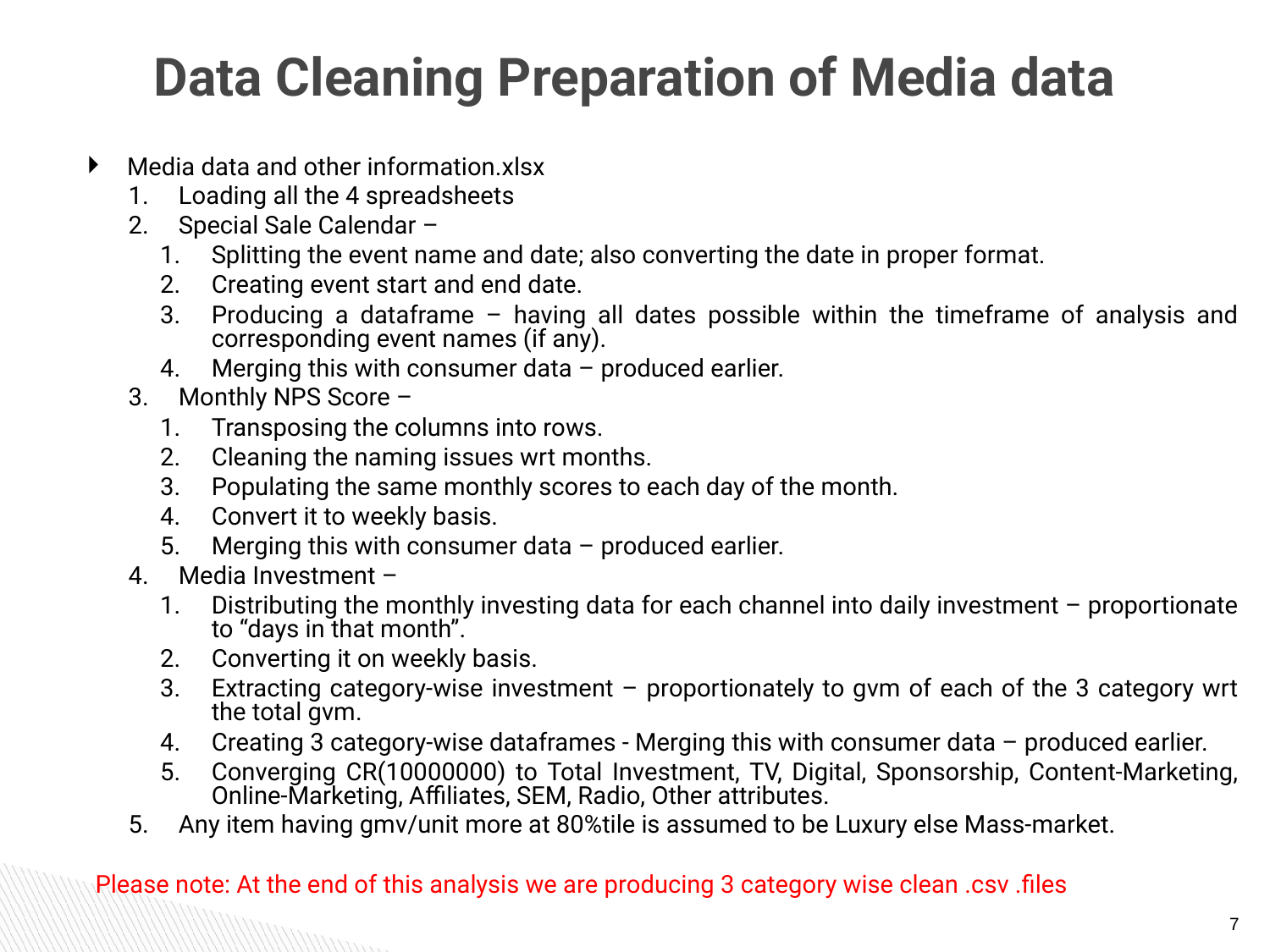

# Data Cleaning Preparation of Media data
Media data and other information.xlsx
Loading all the 4 spreadsheets
Special Sale Calendar –
Splitting the event name and date; also converting the date in proper format.
Creating event start and end date.
Producing a dataframe – having all dates possible within the timeframe of analysis and corresponding event names (if any).
Merging this with consumer data – produced earlier.
Monthly NPS Score –
Transposing the columns into rows.
Cleaning the naming issues wrt months.
Populating the same monthly scores to each day of the month.
Convert it to weekly basis.
Merging this with consumer data – produced earlier.
Media Investment –
Distributing the monthly investing data for each channel into daily investment – proportionate to “days in that month”.
Converting it on weekly basis.
Extracting category-wise investment – proportionately to gvm of each of the 3 category wrt the total gvm.
Creating 3 category-wise dataframes - Merging this with consumer data – produced earlier.
Converging CR(10000000) to Total Investment, TV, Digital, Sponsorship, Content-Marketing, Online-Marketing, Affiliates, SEM, Radio, Other attributes.
Any item having gmv/unit more at 80%tile is assumed to be Luxury else Mass-market.

Please note: At the end of this analysis we are producing 3 category wise clean .csv .files
7